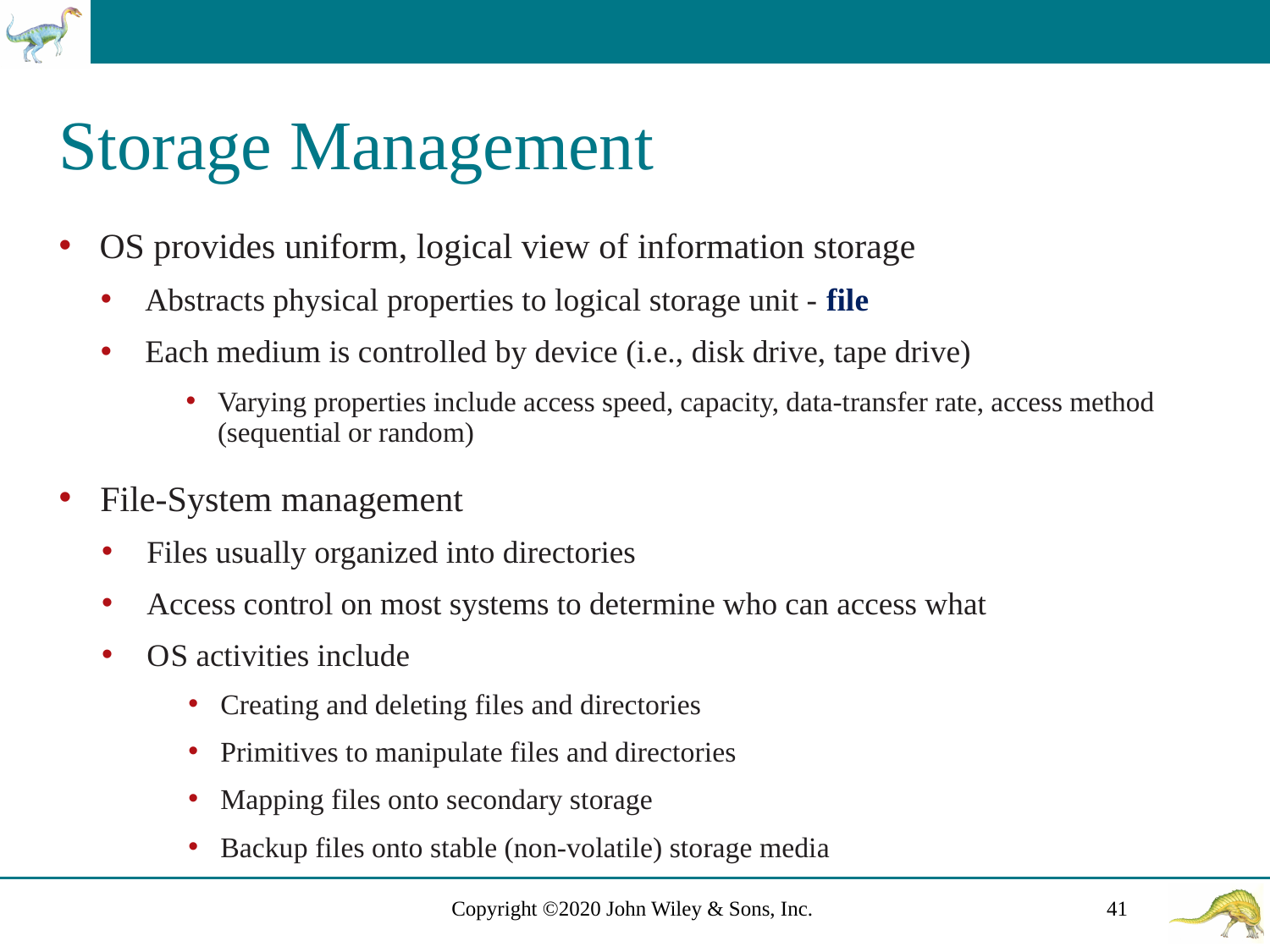

# Storage Management
OS provides uniform, logical view of information storage
Abstracts physical properties to logical storage unit - file
Each medium is controlled by device (i.e., disk drive, tape drive)
Varying properties include access speed, capacity, data-transfer rate, access method (sequential or random)
File-System management
Files usually organized into directories
Access control on most systems to determine who can access what
O S activities include
Creating and deleting files and directories
Primitives to manipulate files and directories
Mapping files onto secondary storage
Backup files onto stable (non-volatile) storage media
Copyright ©2020 John Wiley & Sons, Inc.
41